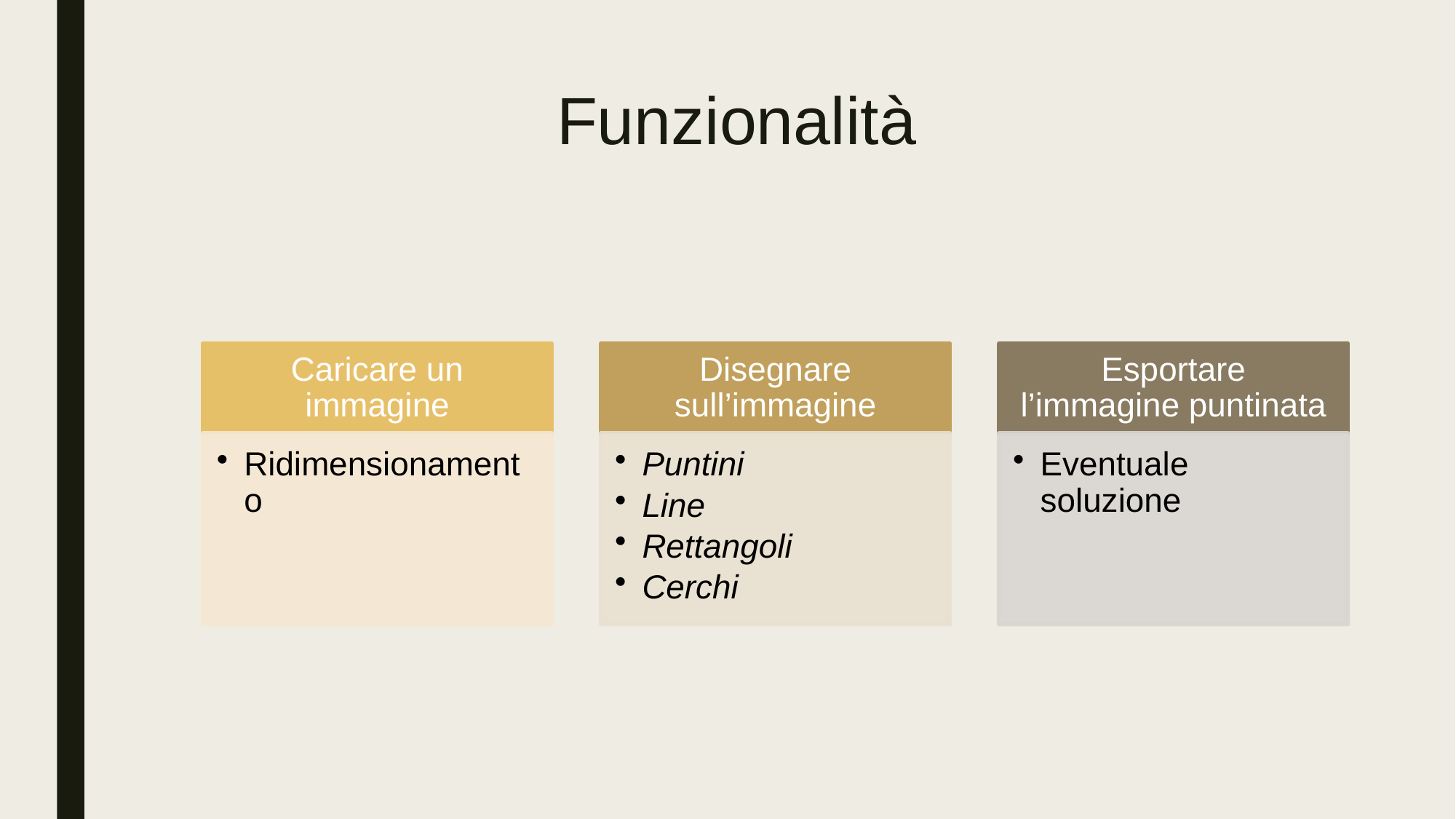

# Funzionalità
Caricare un immagine
Ridimensionamento
Disegnare sull’immagine
Puntini
Line
Rettangoli
Cerchi
Esportare l’immagine puntinata
Eventuale soluzione